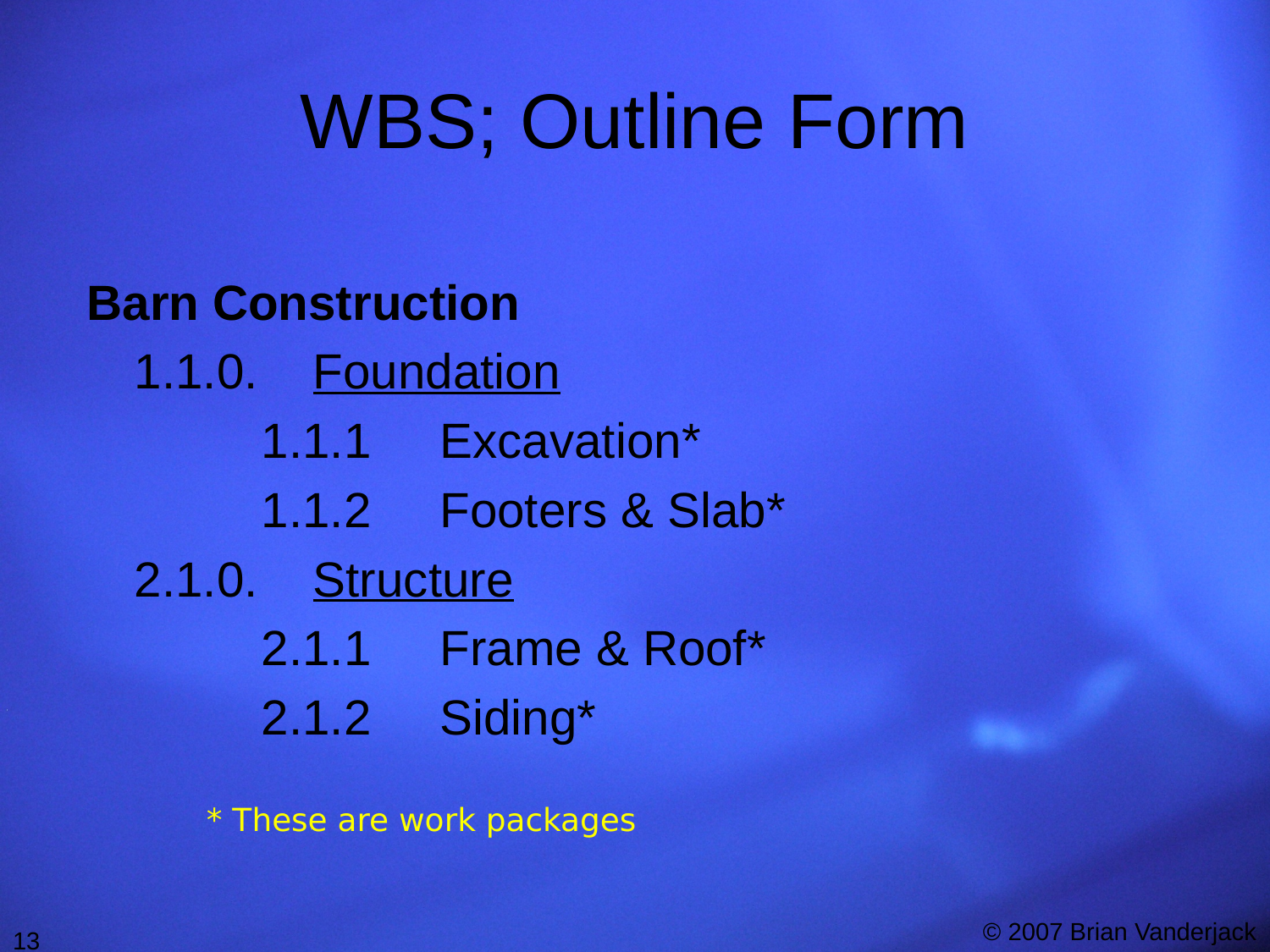

# WBS; Outline Form
Barn Construction
	1.1.0.    Foundation
		1.1.1     Excavation*
		1.1.2     Footers & Slab*
	2.1.0.    Structure
		2.1.1     Frame & Roof*
		2.1.2     Siding*
* These are work packages
13